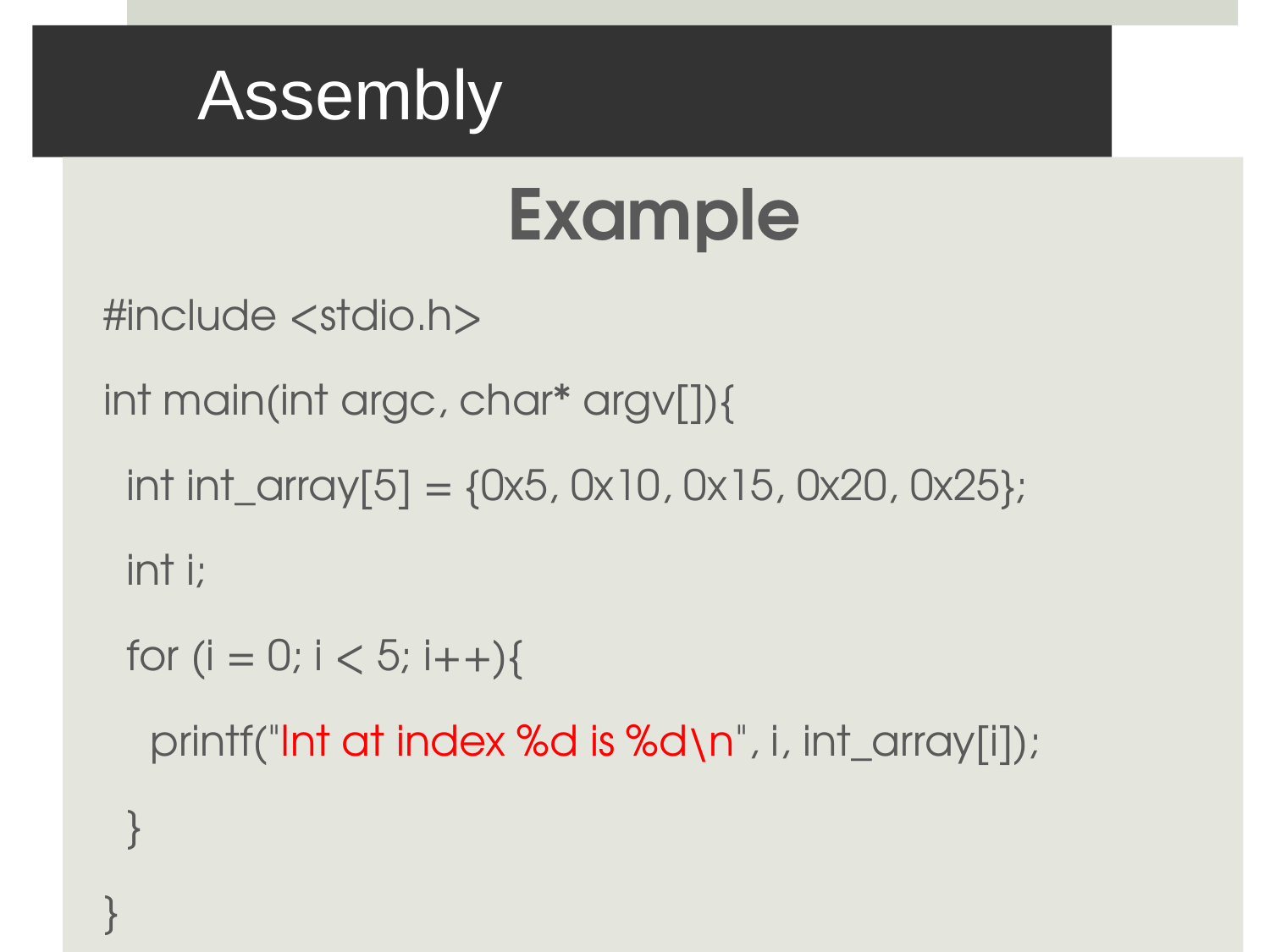

# Assembly
Example
#include <stdio.h>
int main(int argc, char* argv[]){
  int int_array[5] = {0x5, 0x10, 0x15, 0x20, 0x25};
  int i;
  for (i = 0; i < 5; i++){
    printf("Int at index %d is %d\n", i, int_array[i]);
  }
}